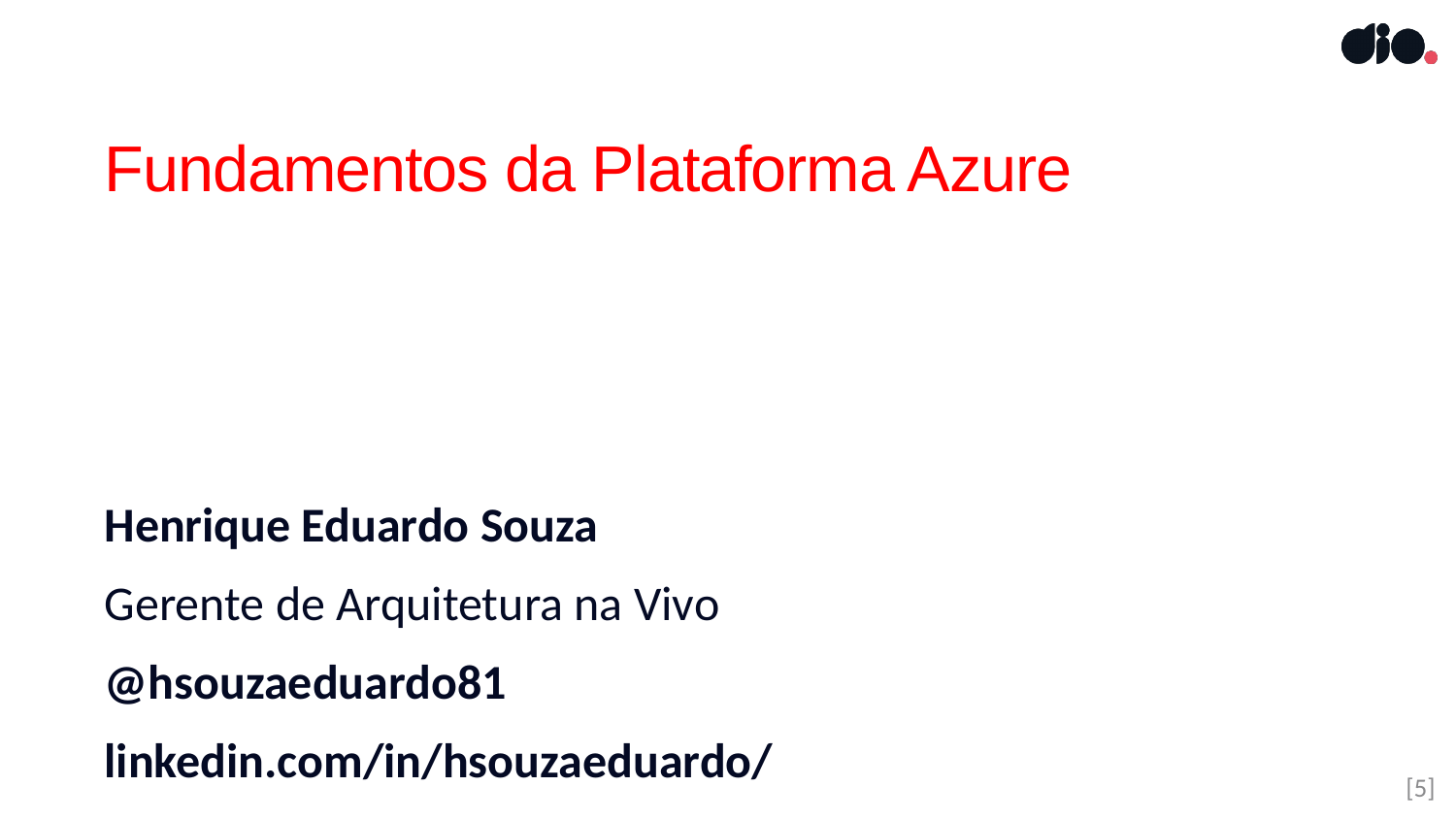

Fundamentos da Plataforma Azure
Henrique Eduardo Souza
Gerente de Arquitetura na Vivo
@hsouzaeduardo81
linkedin.com/in/hsouzaeduardo/

[5]